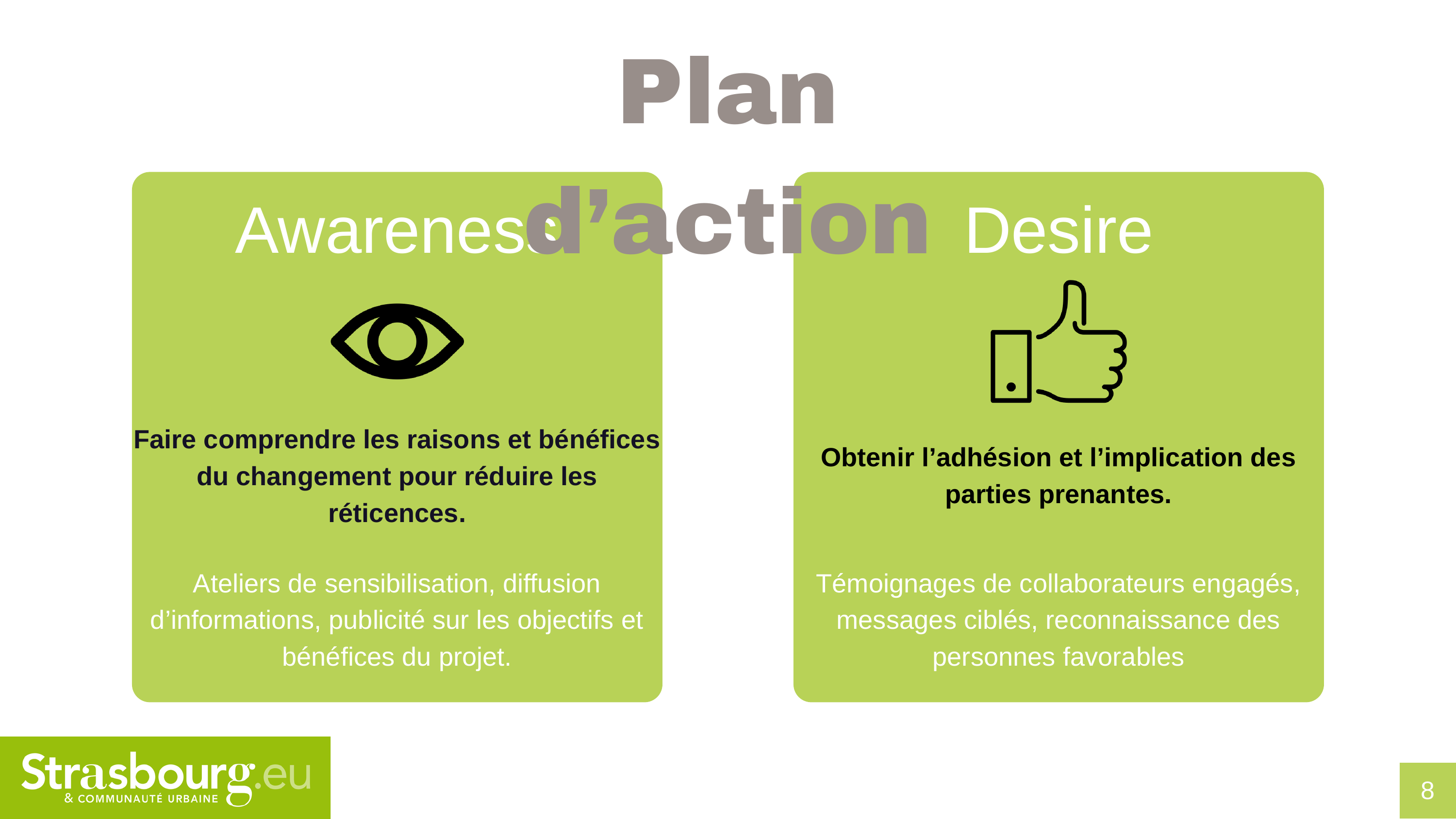

Plan d’action

Awareness
Desire

Faire comprendre les raisons et bénéfices du changement pour réduire les réticences.
Obtenir l’adhésion et l’implication des parties prenantes.
Ateliers de sensibilisation, diffusion d’informations, publicité sur les objectifs et bénéfices du projet.
Témoignages de collaborateurs engagés, messages ciblés, reconnaissance des personnes favorables

8